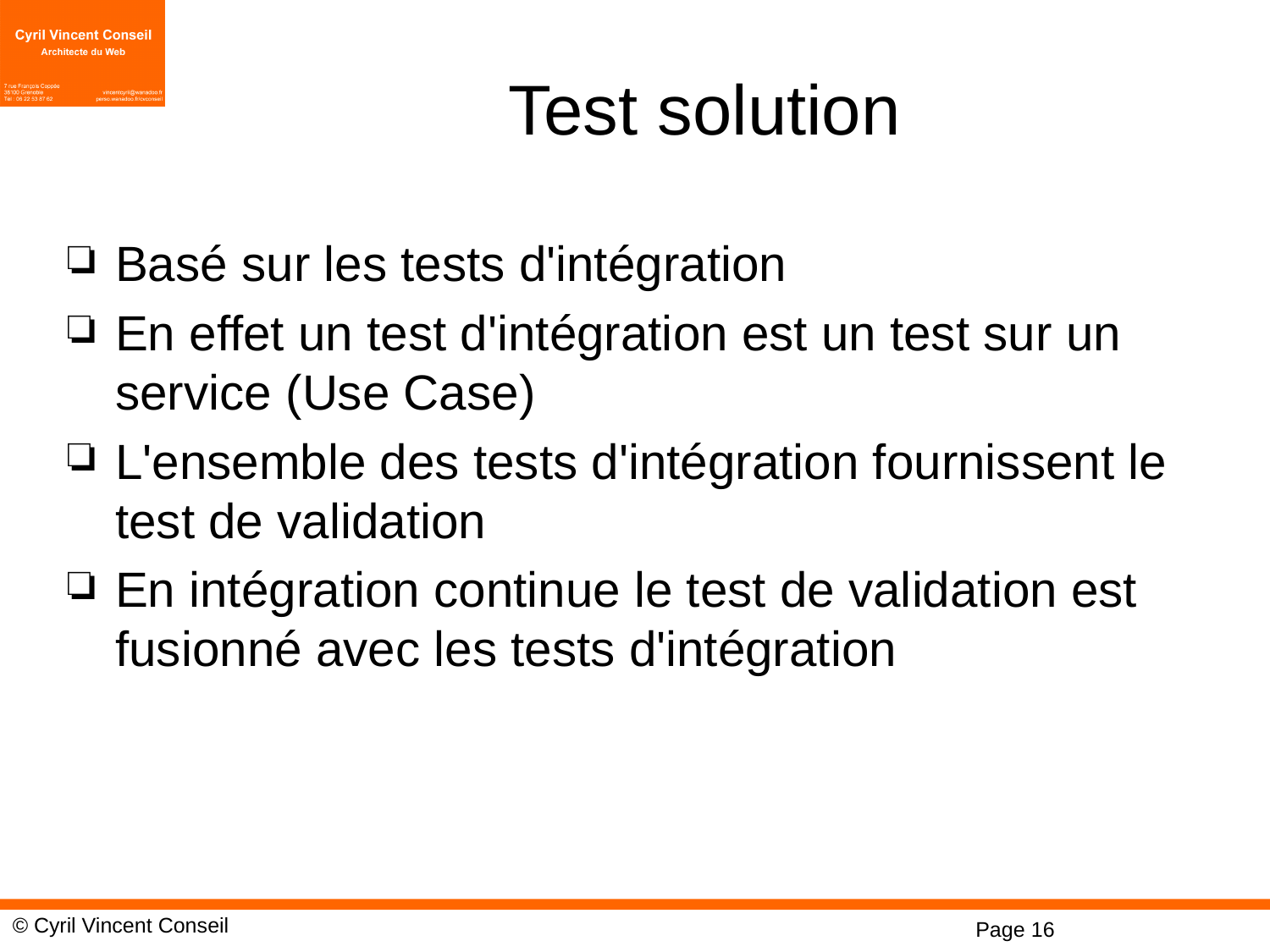

# Test solution
Basé sur les tests d'intégration
En effet un test d'intégration est un test sur un service (Use Case)
L'ensemble des tests d'intégration fournissent le test de validation
En intégration continue le test de validation est fusionné avec les tests d'intégration